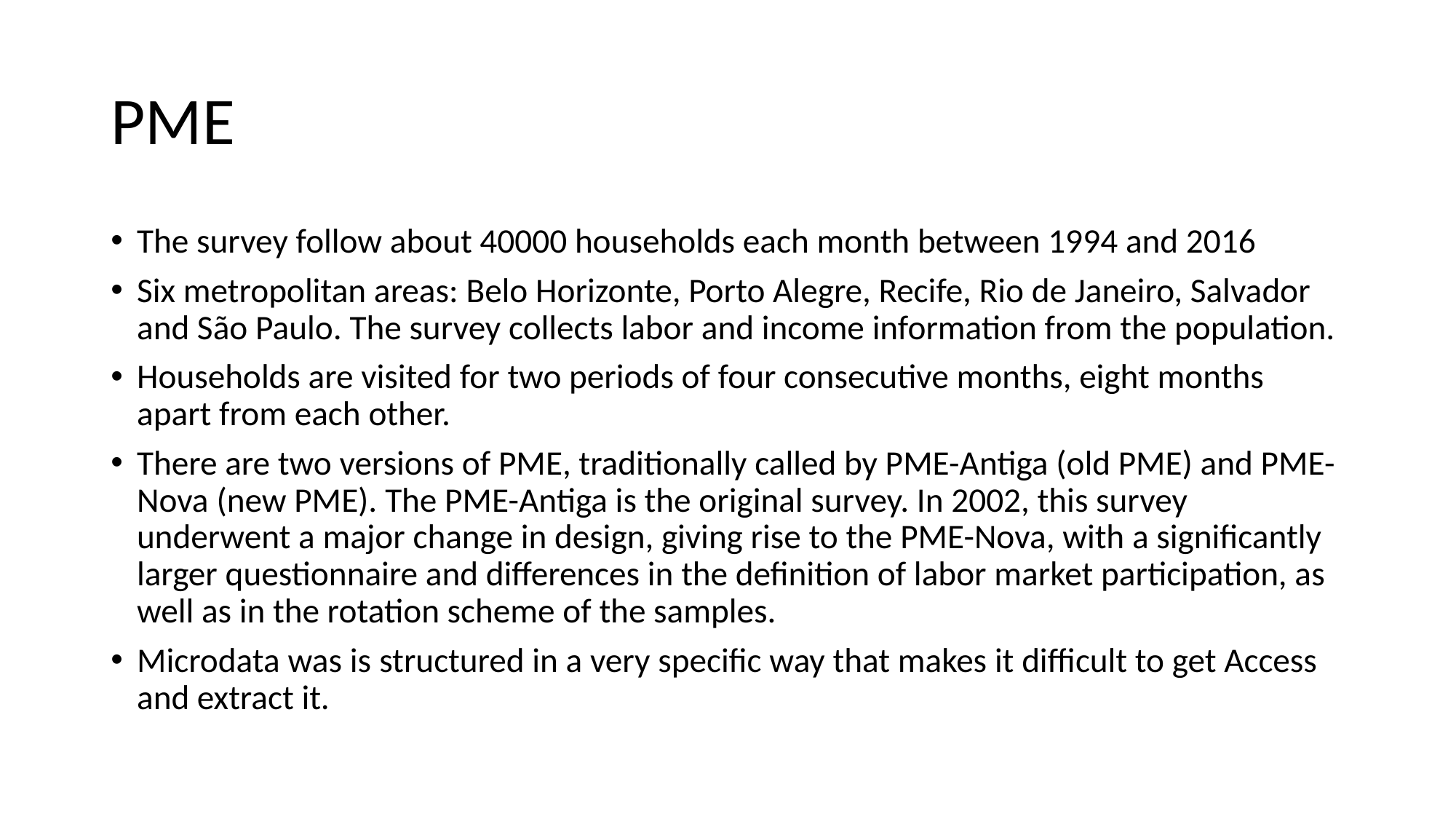

# PME
The survey follow about 40000 households each month between 1994 and 2016
Six metropolitan areas: Belo Horizonte, Porto Alegre, Recife, Rio de Janeiro, Salvador and São Paulo. The survey collects labor and income information from the population.
Households are visited for two periods of four consecutive months, eight months apart from each other.
There are two versions of PME, traditionally called by PME-Antiga (old PME) and PME-Nova (new PME). The PME-Antiga is the original survey. In 2002, this survey underwent a major change in design, giving rise to the PME-Nova, with a significantly larger questionnaire and differences in the definition of labor market participation, as well as in the rotation scheme of the samples.
Microdata was is structured in a very specific way that makes it difficult to get Access and extract it.